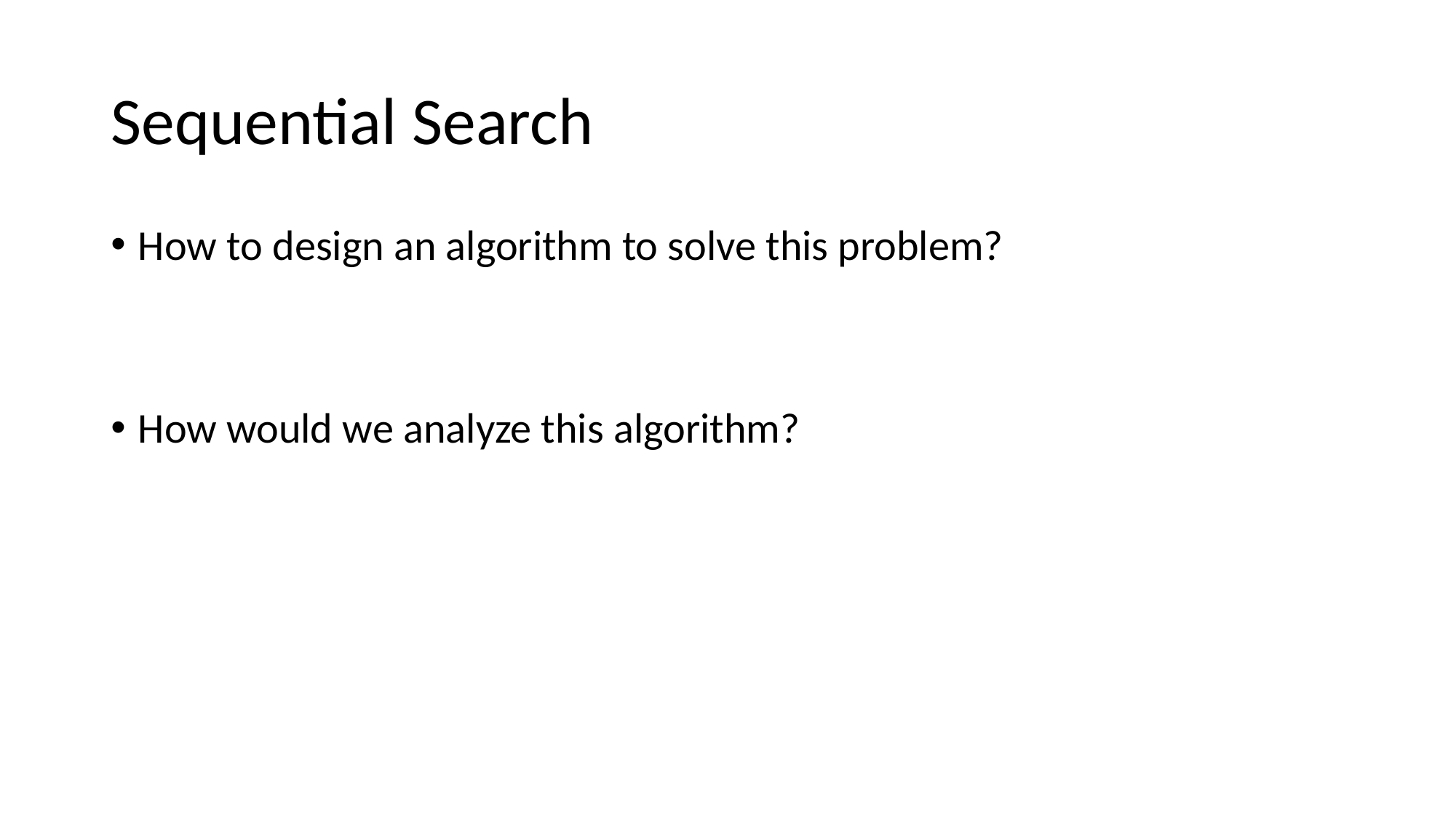

# Sequential Search
How to design an algorithm to solve this problem?

How would we analyze this algorithm?